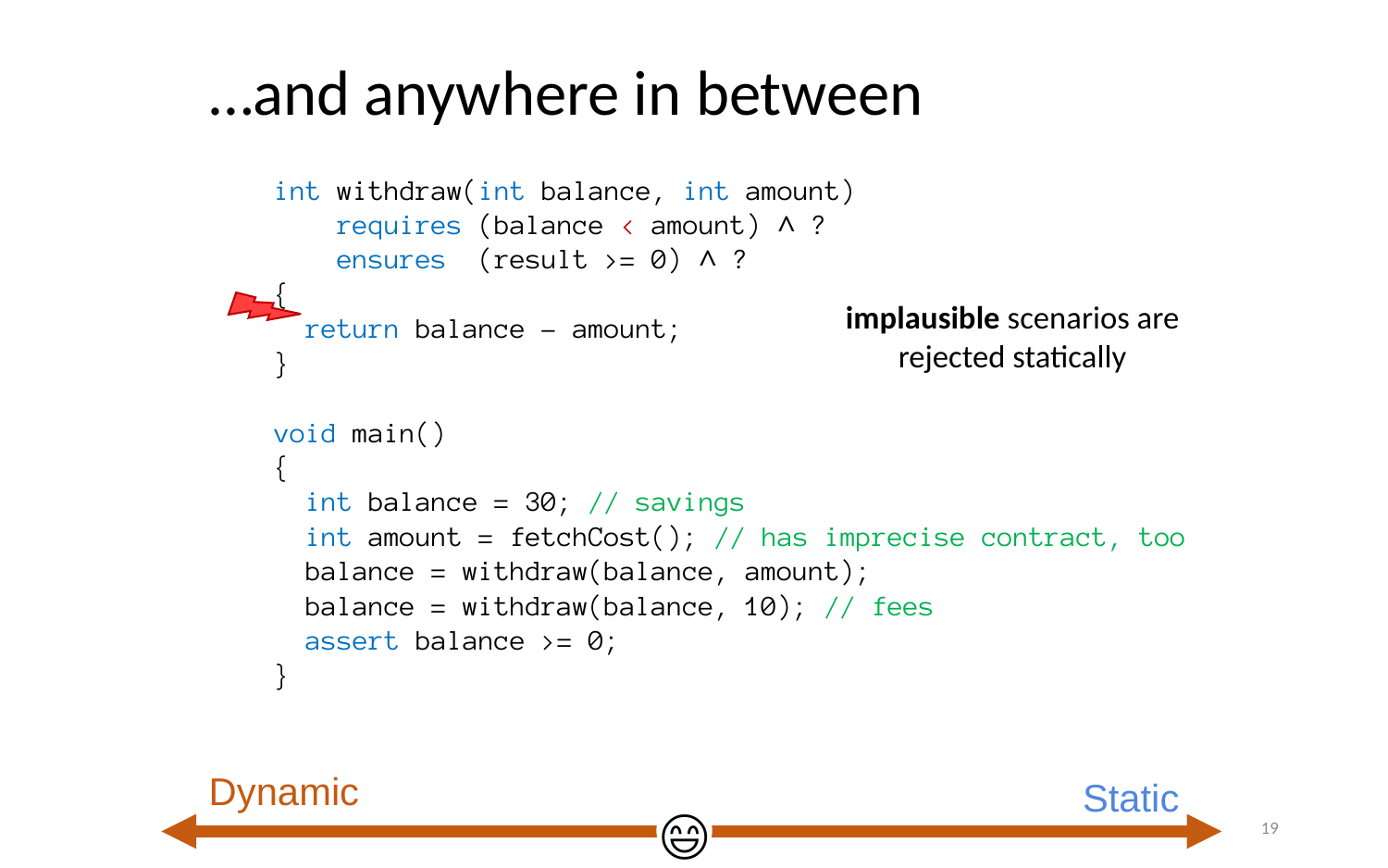

# …and anywhere in between
int withdraw(int balance, int amount)
    requires (balance < amount) ∧ ?
    ensures  (result >= 0) ∧ ?
{
  return balance - amount;
}

void main()
{
  int balance = 30; // savings
  int amount = fetchCost(); // has imprecise contract, too
  balance = withdraw(balance, amount);
  balance = withdraw(balance, 10); // fees
  assert balance >= 0;
}

implausible scenarios are
rejected statically
Dynamic
Static
😄

19